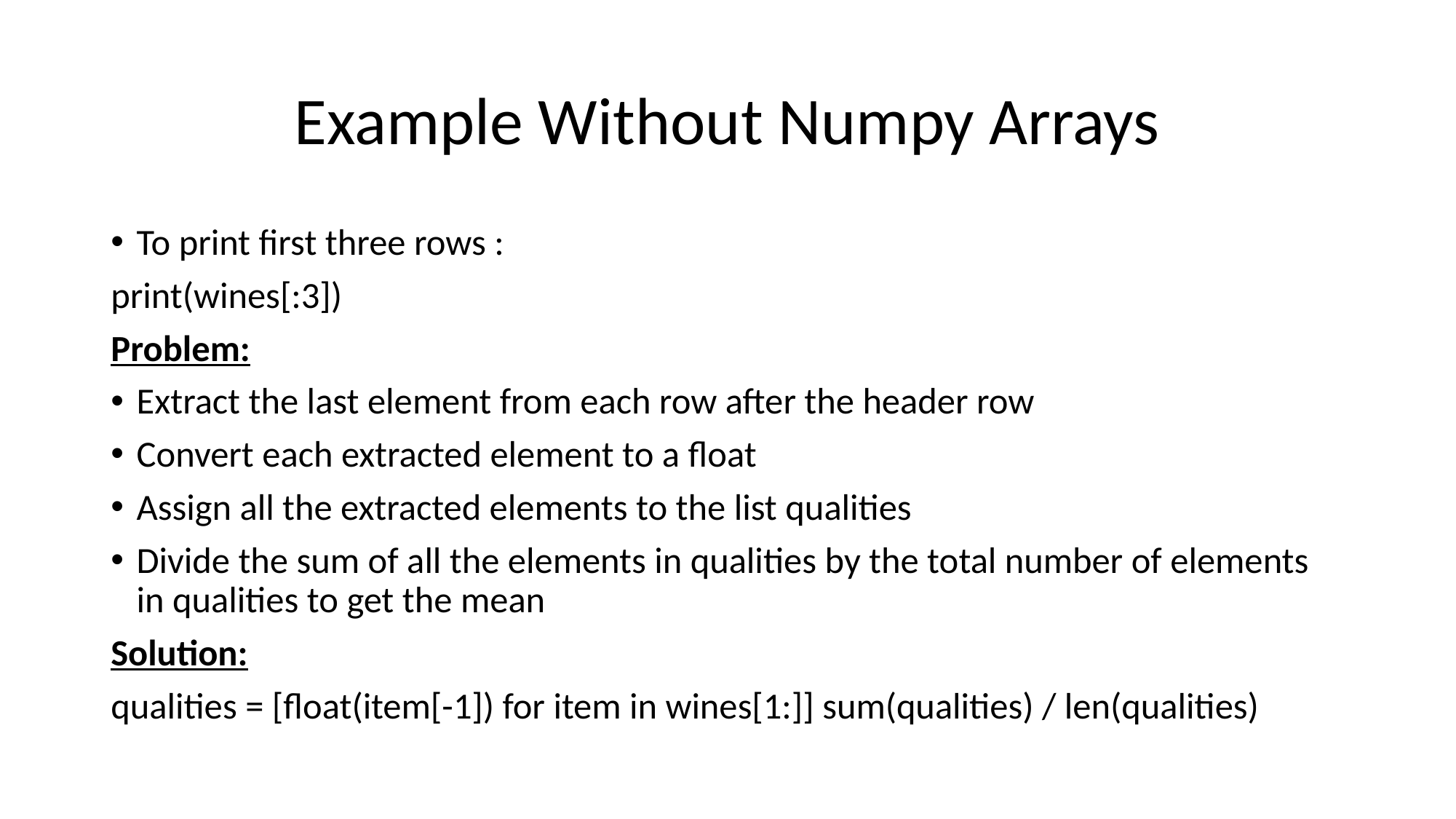

# Example Without Numpy Arrays
To print first three rows :
print(wines[:3])
Problem:
Extract the last element from each row after the header row
Convert each extracted element to a float
Assign all the extracted elements to the list qualities
Divide the sum of all the elements in qualities by the total number of elements in qualities to get the mean
Solution:
qualities = [float(item[-1]) for item in wines[1:]] sum(qualities) / len(qualities)